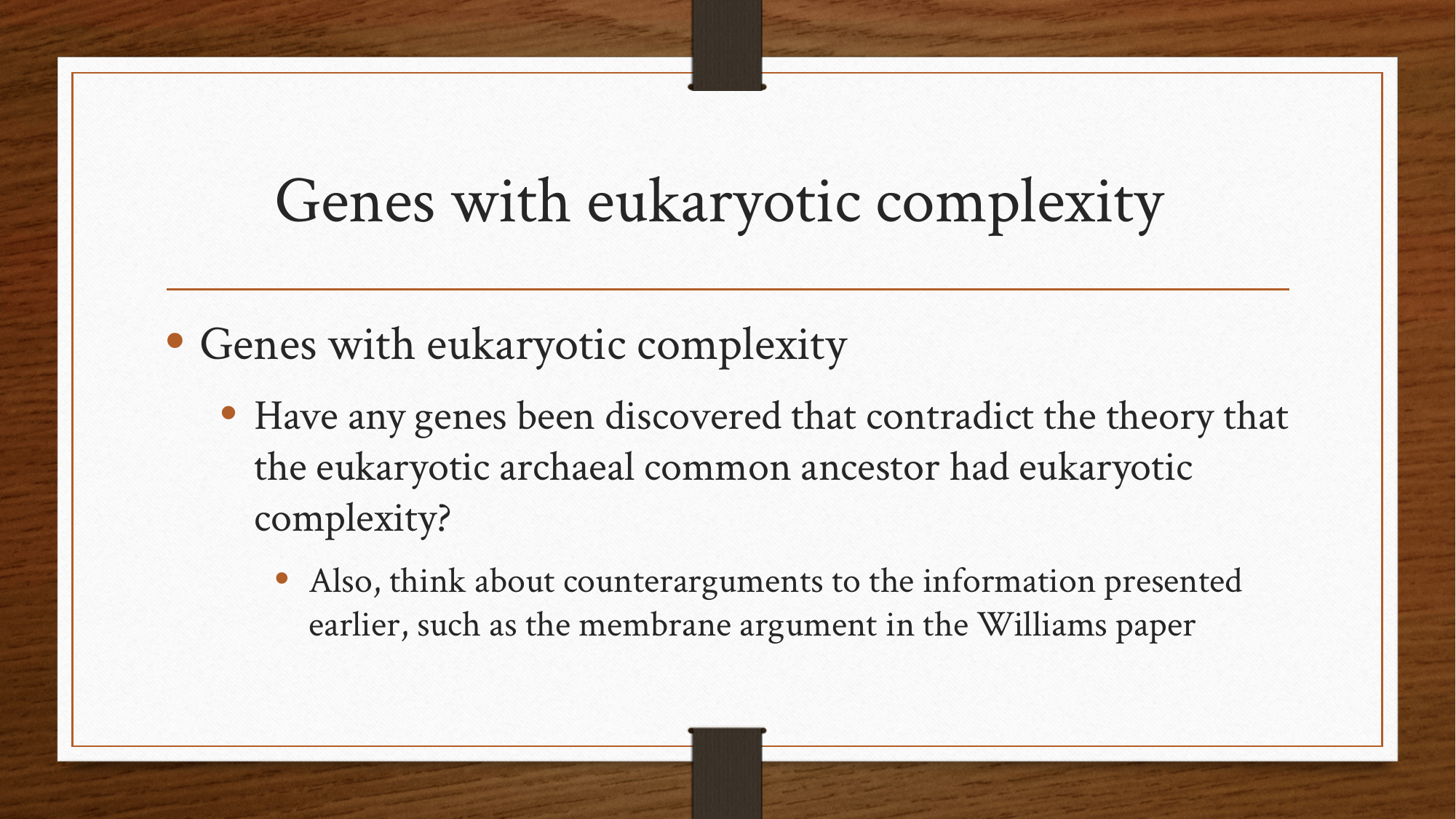

# Genes with eukaryotic complexity
Genes with eukaryotic complexity
Have any genes been discovered that contradict the theory that the eukaryotic archaeal common ancestor had eukaryotic complexity?
Also, think about counterarguments to the information presented earlier, such as the membrane argument in the Williams paper